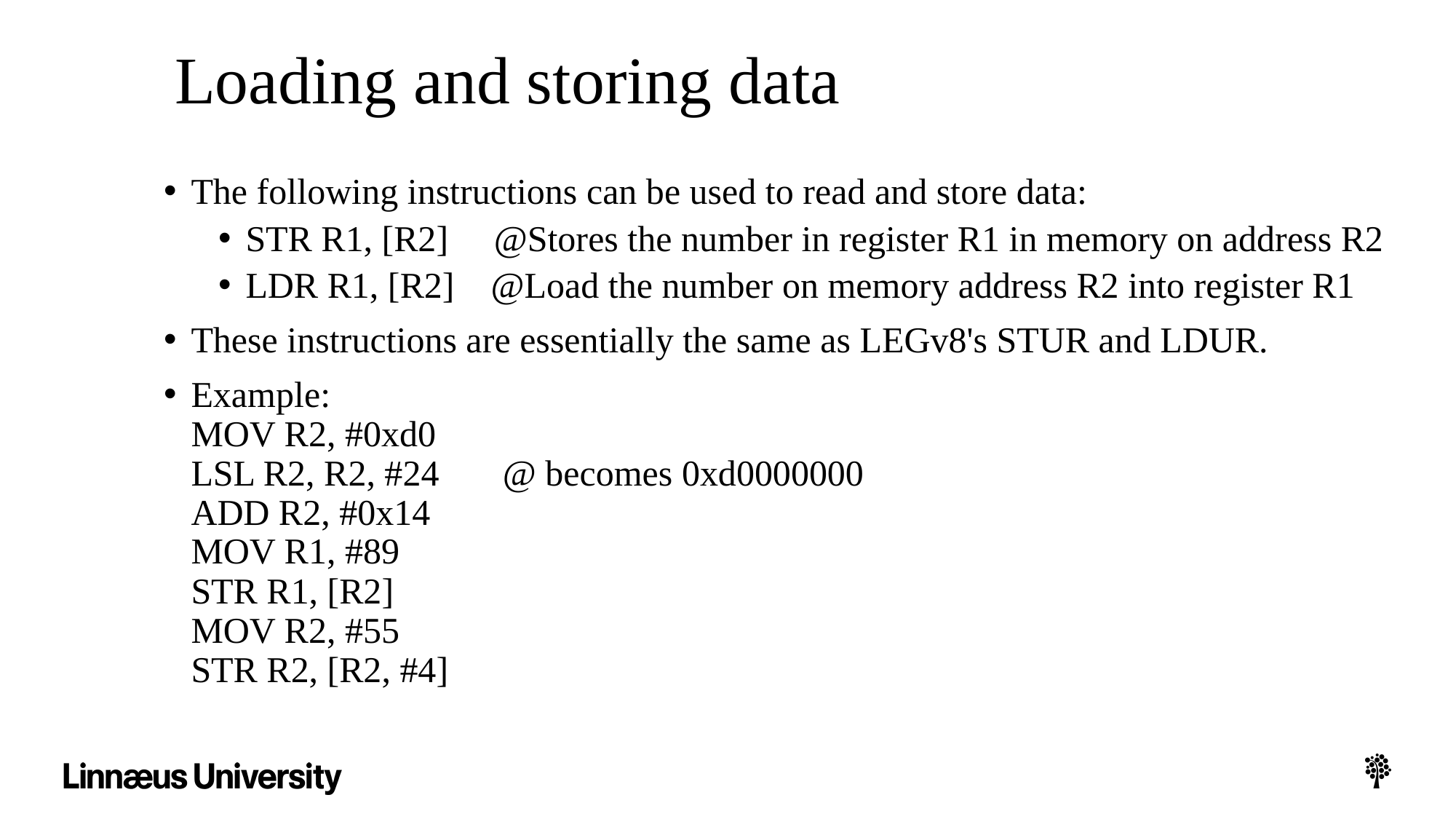

# Loading and storing data
The following instructions can be used to read and store data:
STR R1, [R2]     @Stores the number in register R1 in memory on address R2
LDR R1, [R2]    @Load the number on memory address R2 into register R1
These instructions are essentially the same as LEGv8's STUR and LDUR.
Example: 
MOV R2, #0xd0 
LSL R2, R2, #24       @ becomes 0xd0000000 
ADD R2, #0x14
MOV R1, #89
STR R1, [R2]
MOV R2, #55
STR R2, [R2, #4]